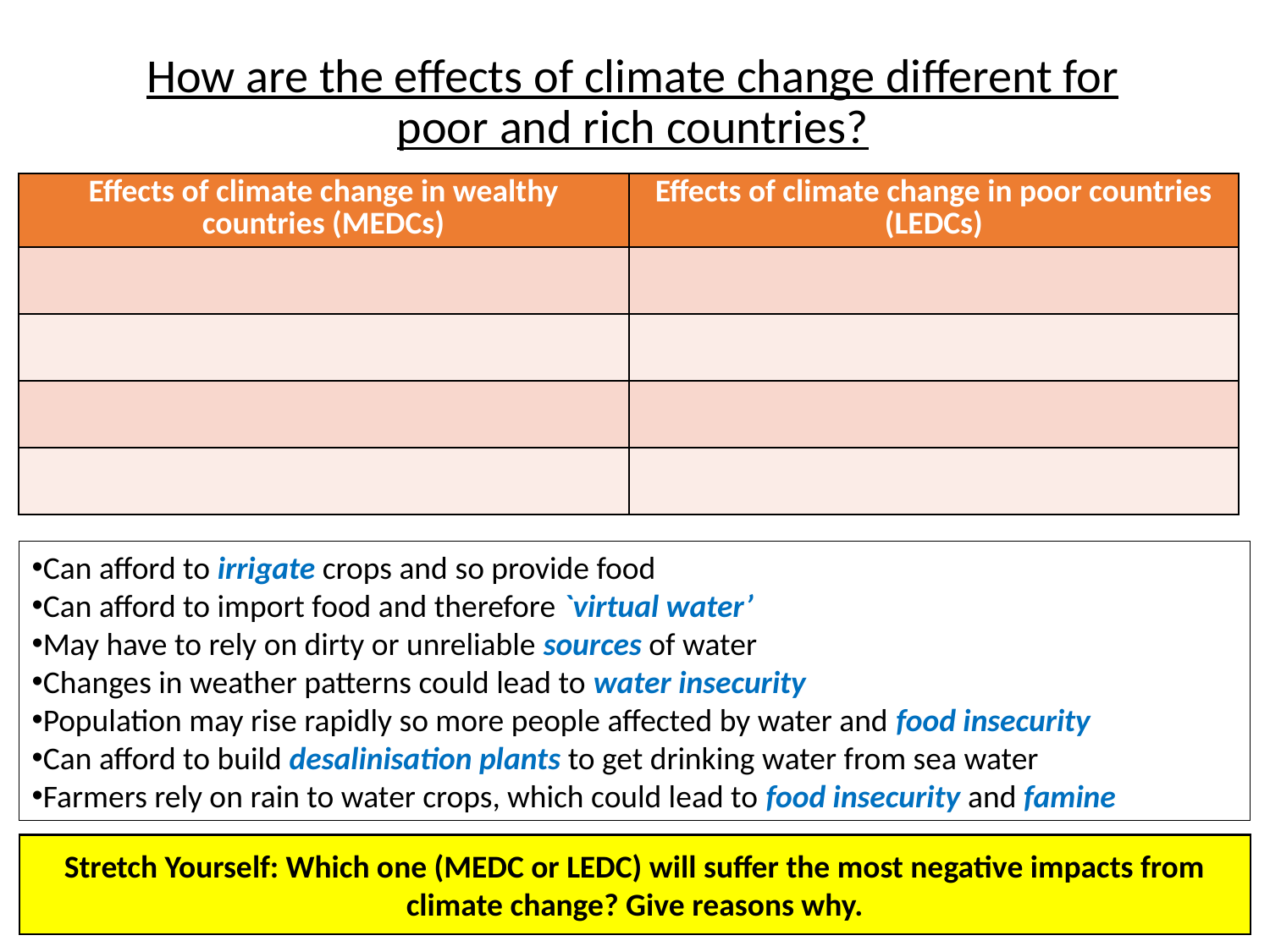

# How are the effects of climate change different for poor and rich countries?
| Effects of climate change in wealthy countries (MEDCs) | Effects of climate change in poor countries (LEDCs) |
| --- | --- |
|  |  |
|  |  |
|  |  |
|  |  |
Can afford to irrigate crops and so provide food
Can afford to import food and therefore `virtual water’
May have to rely on dirty or unreliable sources of water
Changes in weather patterns could lead to water insecurity
Population may rise rapidly so more people affected by water and food insecurity
Can afford to build desalinisation plants to get drinking water from sea water
Farmers rely on rain to water crops, which could lead to food insecurity and famine
Stretch Yourself: Which one (MEDC or LEDC) will suffer the most negative impacts from climate change? Give reasons why.